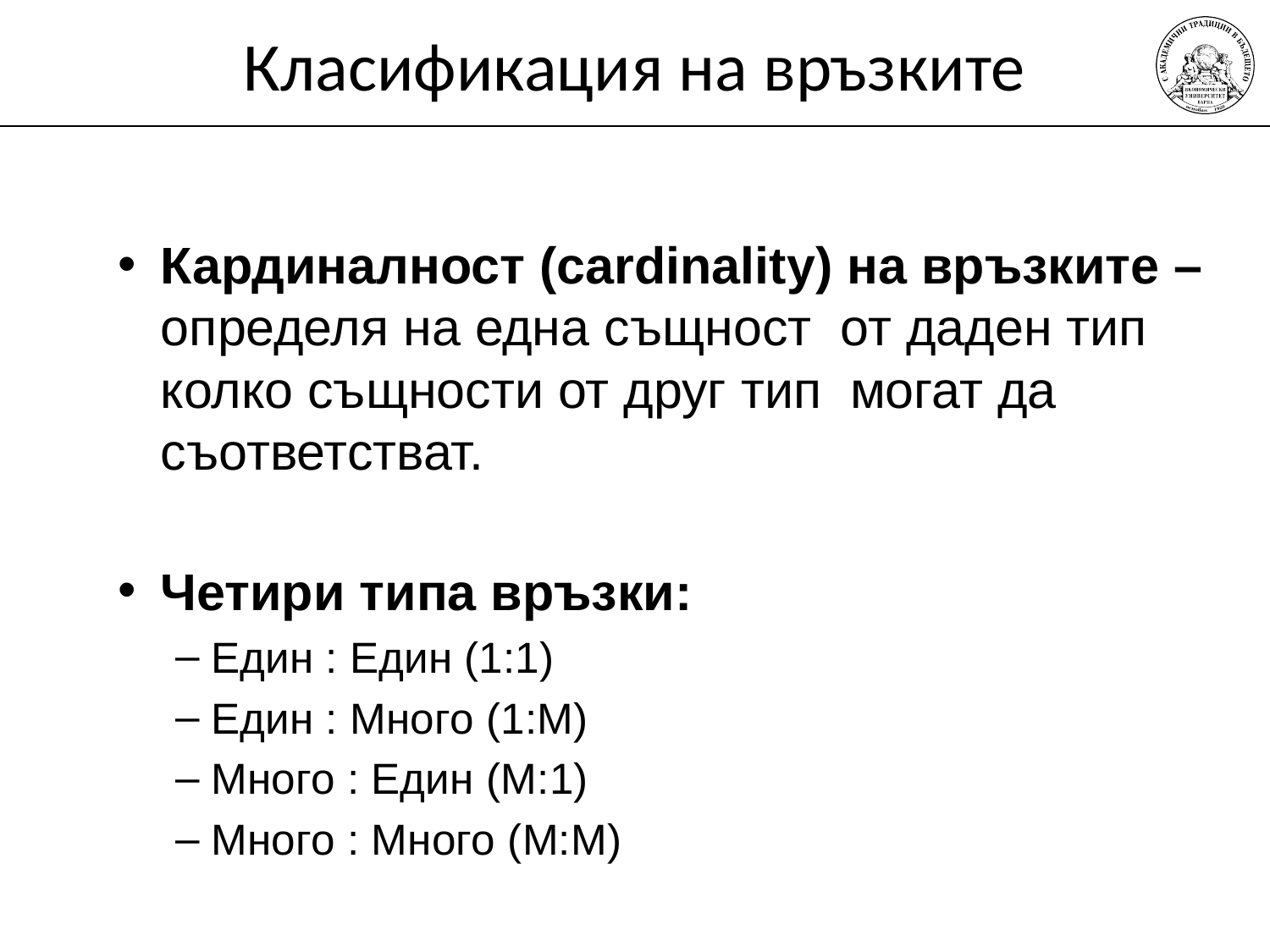

# Класификация на връзките
Кардиналност (cardinality) на връзките – определя на една същност  от даден тип колко същности от друг тип  могат да съответстват.

Четири типа връзки:
Един : Един (1:1)
Един : Много (1:M)
Много : Един (M:1)
Много : Много (M:M)